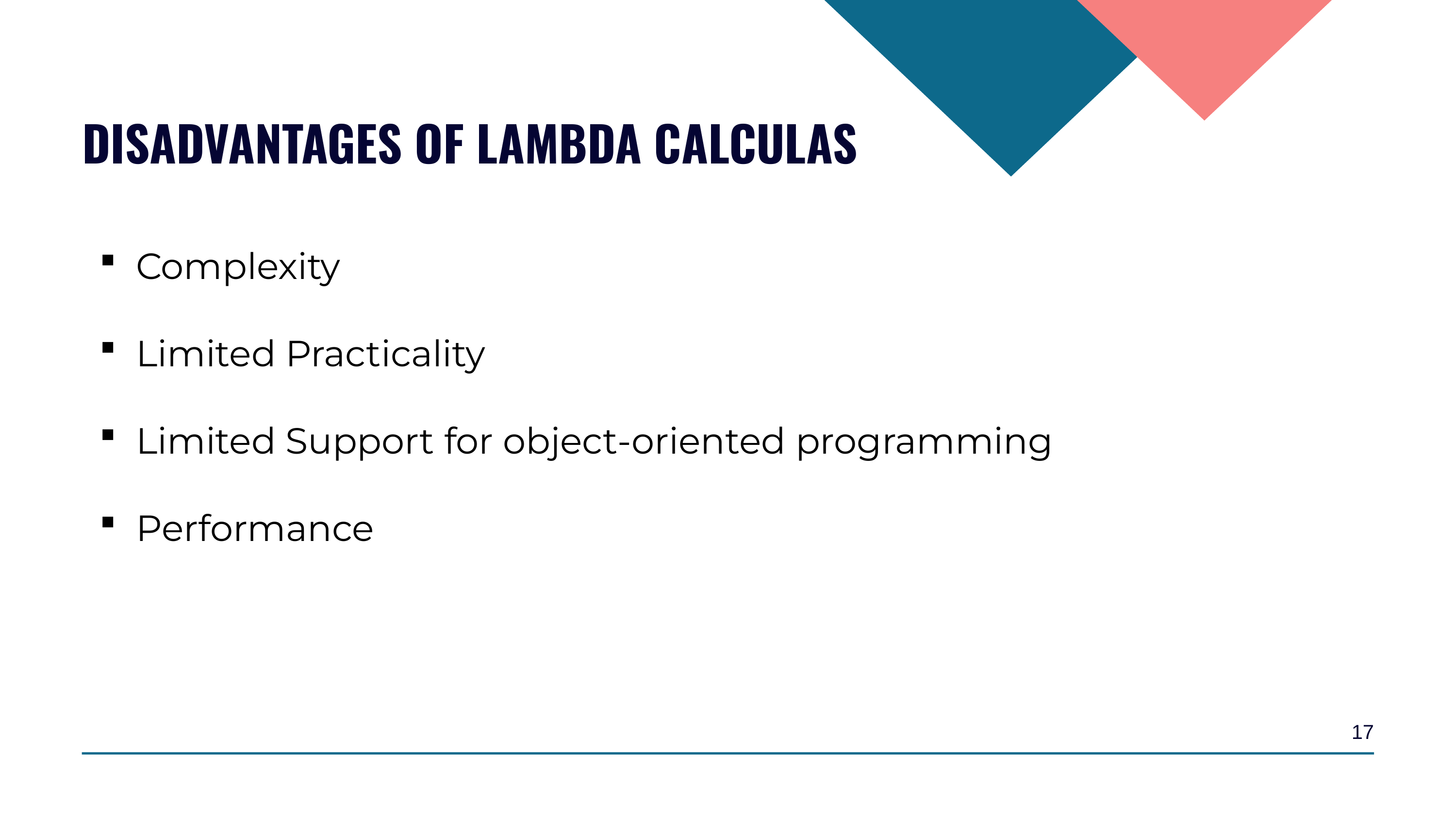

DISADVANTAGES OF LAMBDA CALCULAS
Complexity

Limited Practicality

Limited Support for object-oriented programming

Performance

17